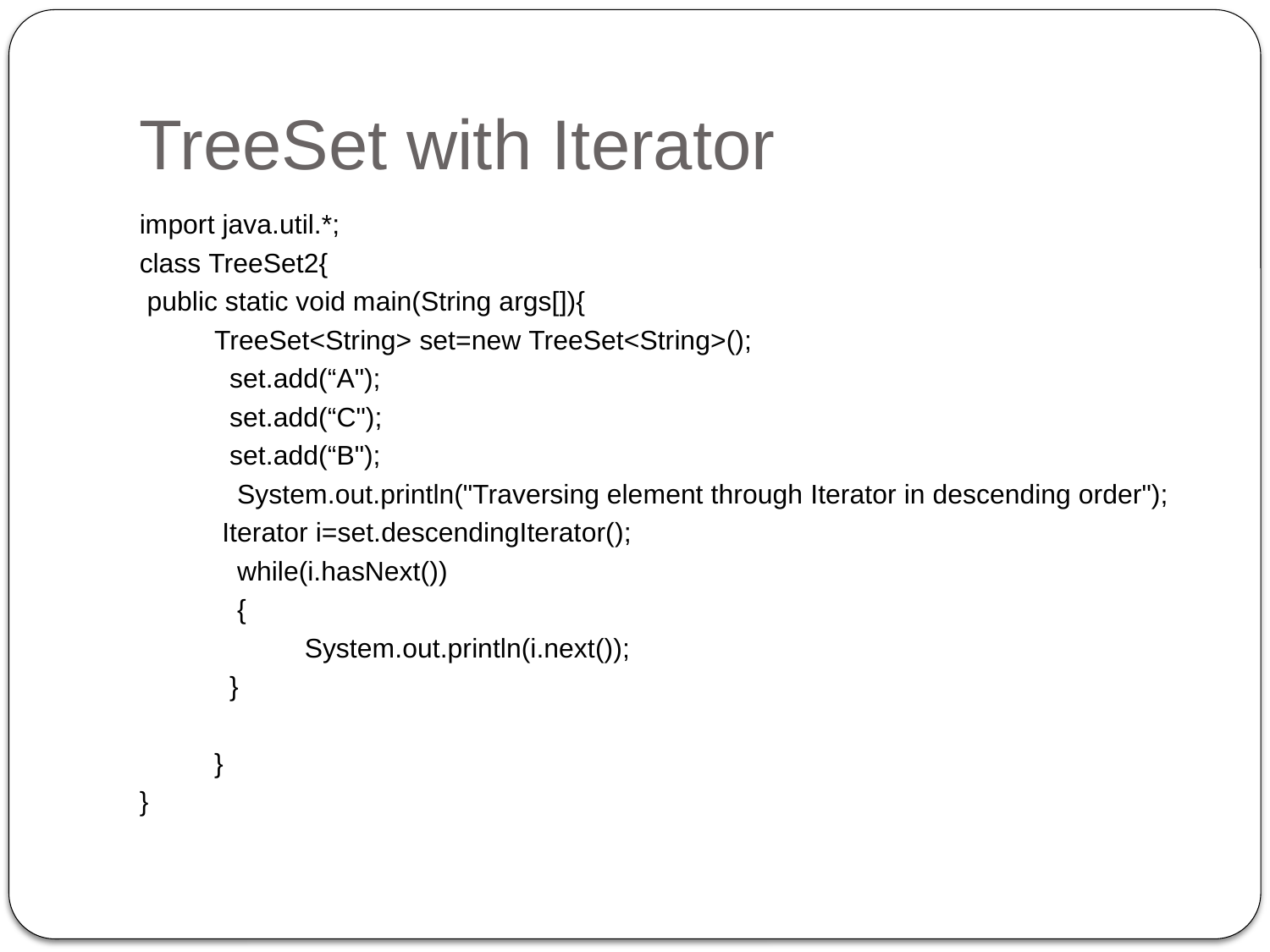

# TreeSet with Iterator
import java.util.*;
class TreeSet2{
 public static void main(String args[]){
 	TreeSet<String> set=new TreeSet<String>();
   	  set.add(“A");
      	  set.add(“C");
       	  set.add(“B");
      	   System.out.println("Traversing element through Iterator in descending order");
        	 Iterator i=set.descendingIterator();
      	   while(i.hasNext())
      	   {
           		  System.out.println(i.next());
       	  }

 	}
}